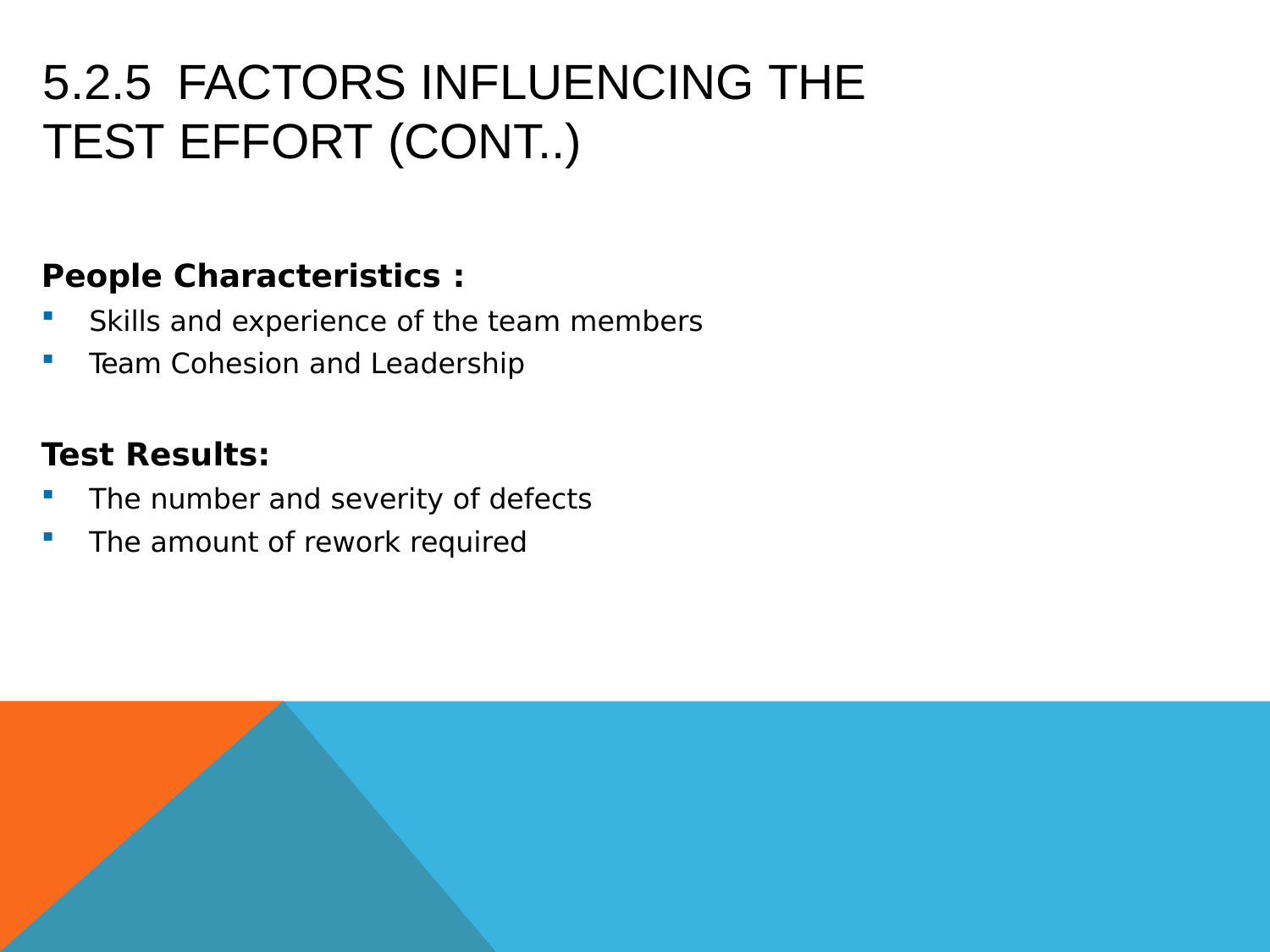

# 5.2.5	Factors Influencing the Test Effort (Cont..)
People Characteristics :
Skills and experience of the team members
Team Cohesion and Leadership

Test Results:
The number and severity of defects
The amount of rework required